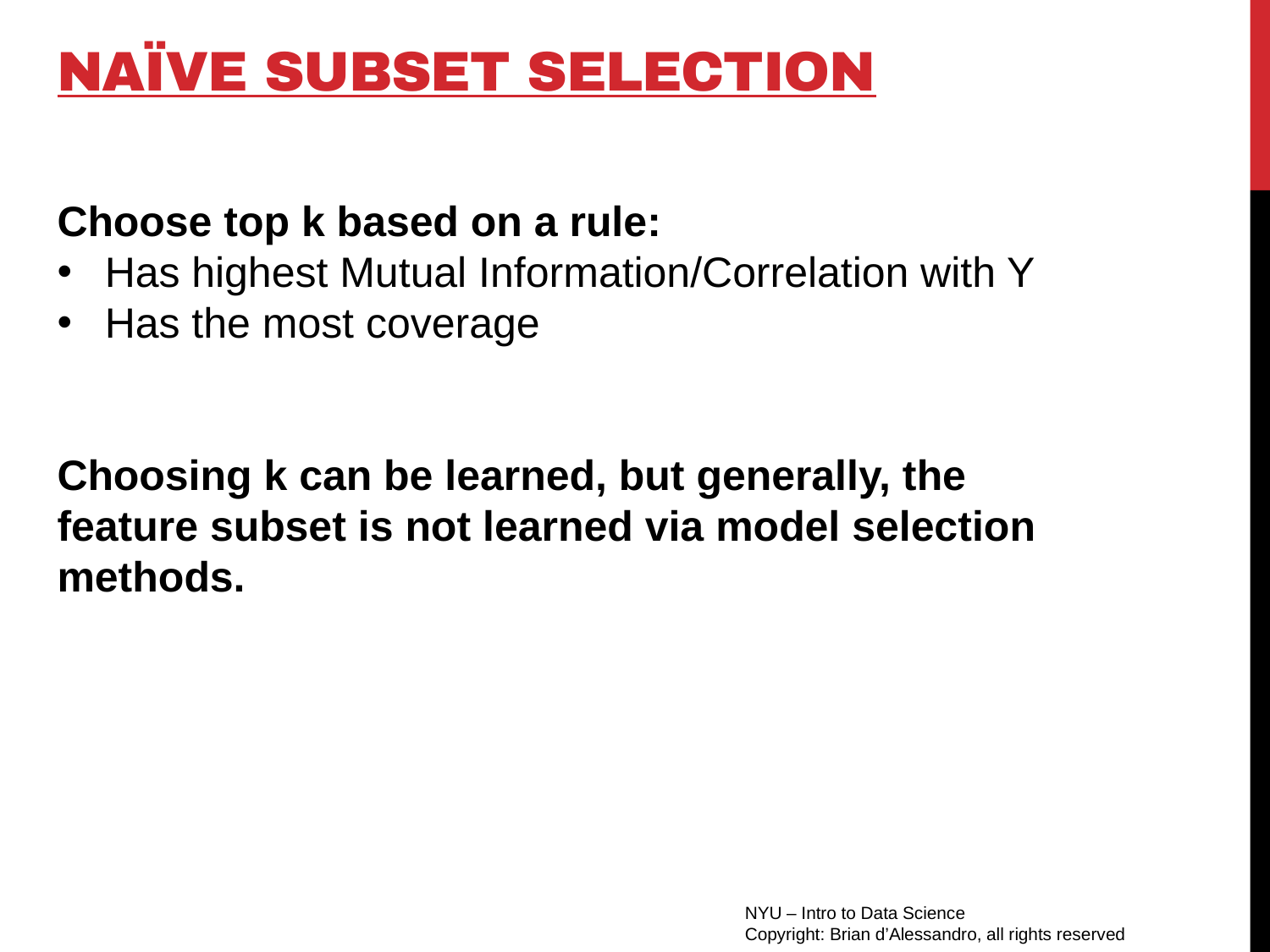

# Naïve subset selection

Choose top k based on a rule:
Has highest Mutual Information/Correlation with Y
Has the most coverage

Choosing k can be learned, but generally, the feature subset is not learned via model selection methods.